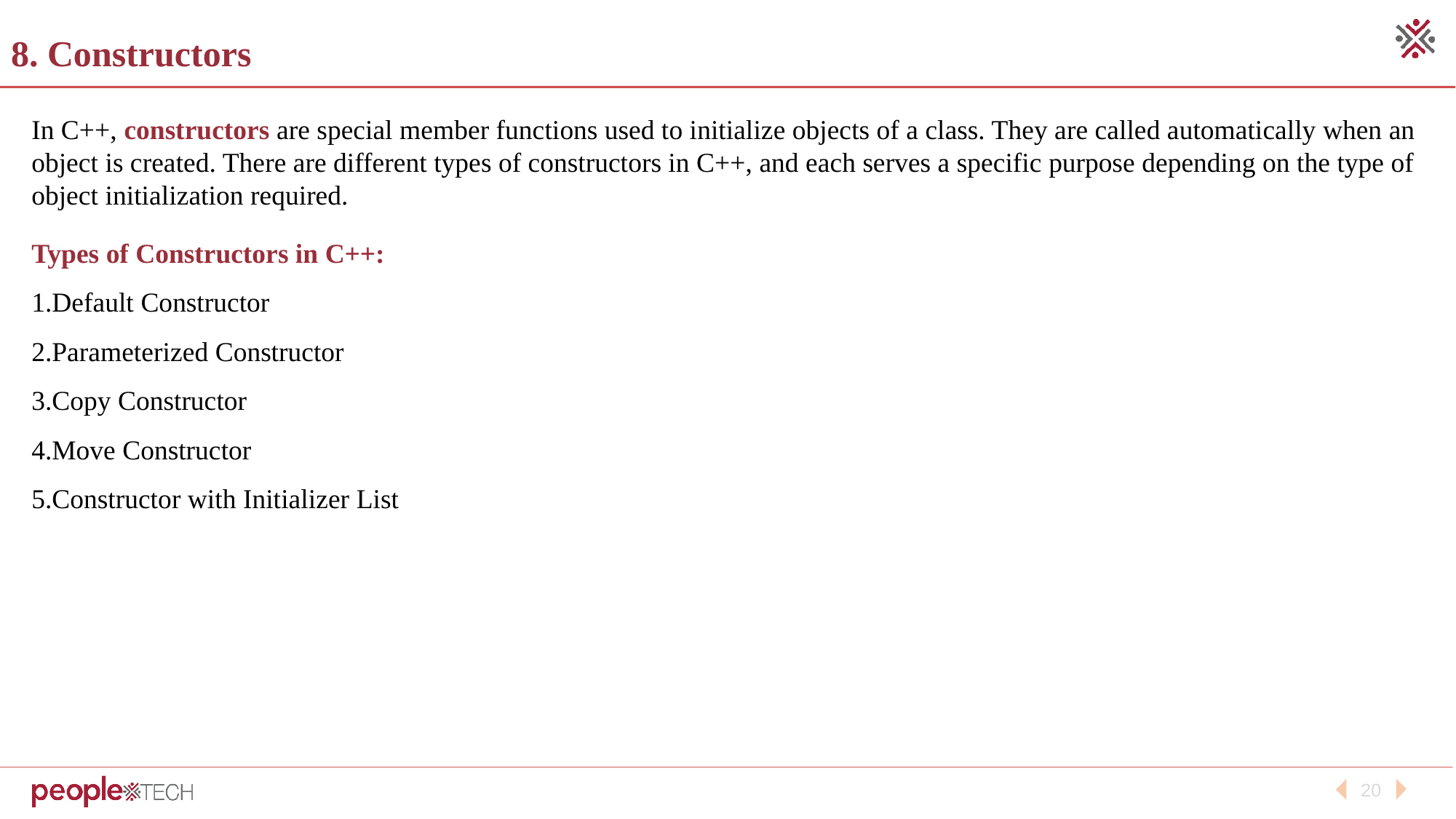

# 8. Constructors
In C++, constructors are special member functions used to initialize objects of a class. They are called automatically when an object is created. There are different types of constructors in C++, and each serves a specific purpose depending on the type of object initialization required.
Types of Constructors in C++:
Default Constructor
Parameterized Constructor
Copy Constructor
Move Constructor
Constructor with Initializer List